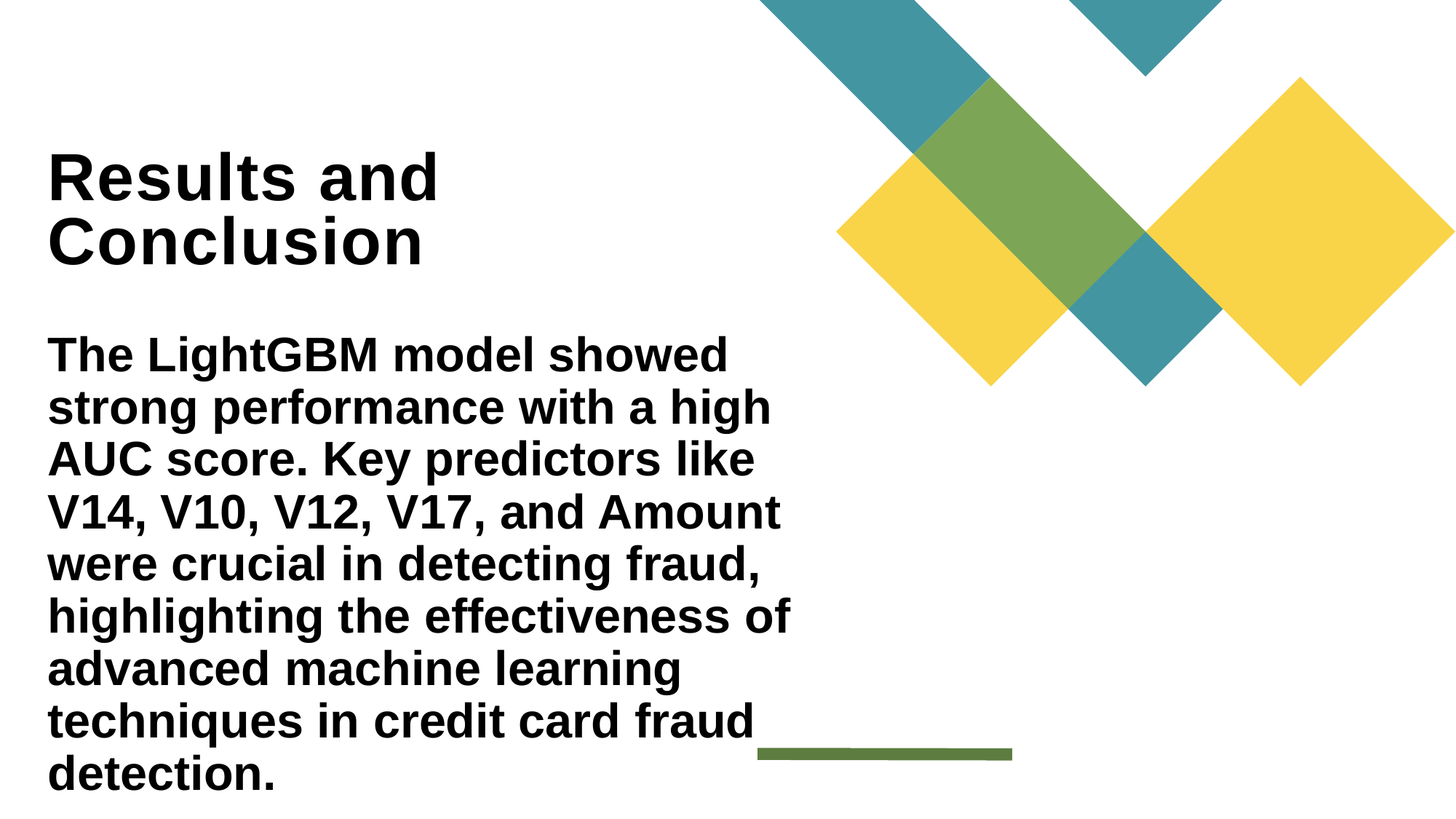

# Results and Conclusion
The LightGBM model showed strong performance with a high AUC score. Key predictors like V14, V10, V12, V17, and Amount were crucial in detecting fraud, highlighting the effectiveness of advanced machine learning techniques in credit card fraud detection.